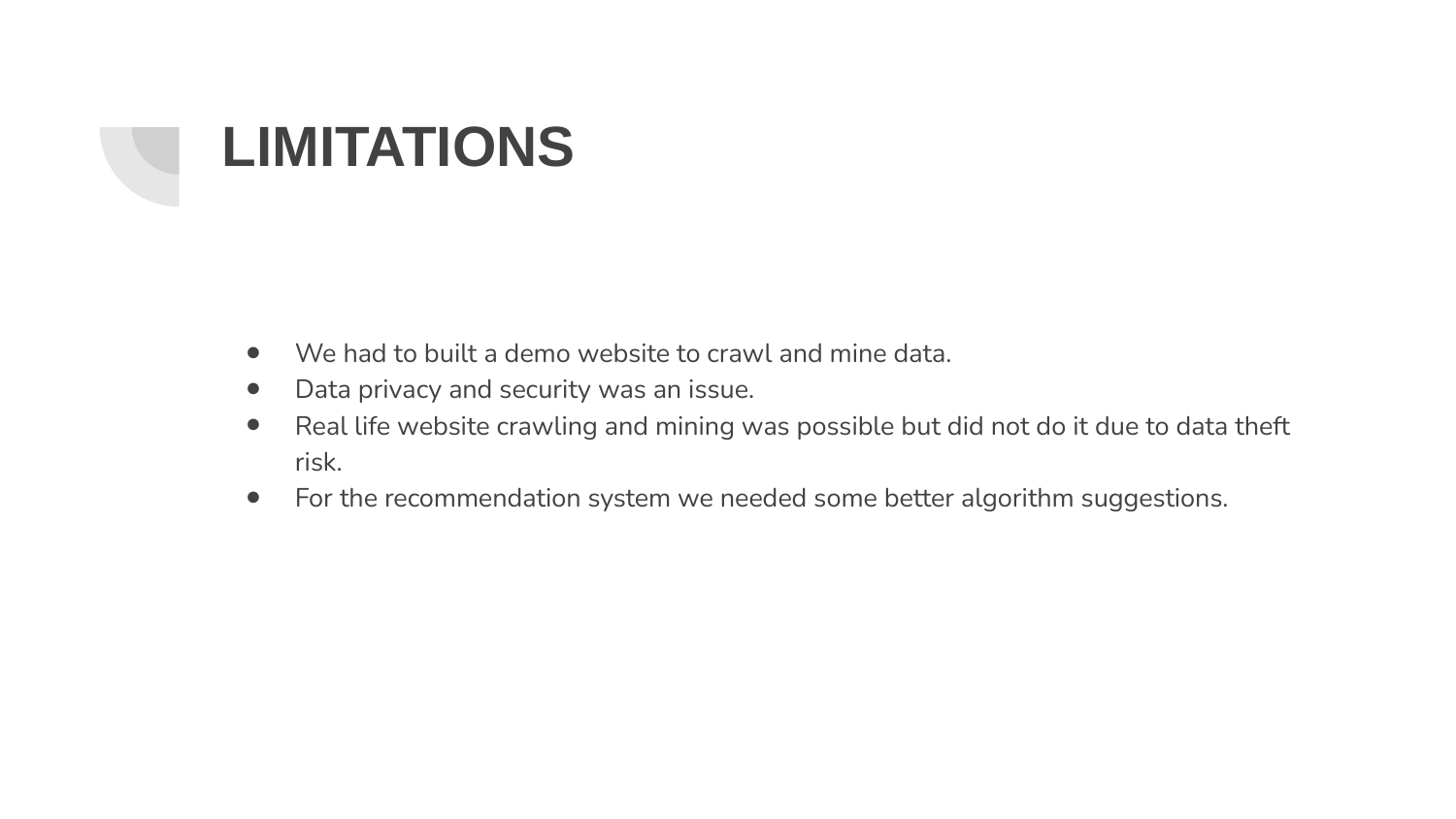

# LIMITATIONS
We had to built a demo website to crawl and mine data.
Data privacy and security was an issue.
Real life website crawling and mining was possible but did not do it due to data theft risk.
For the recommendation system we needed some better algorithm suggestions.